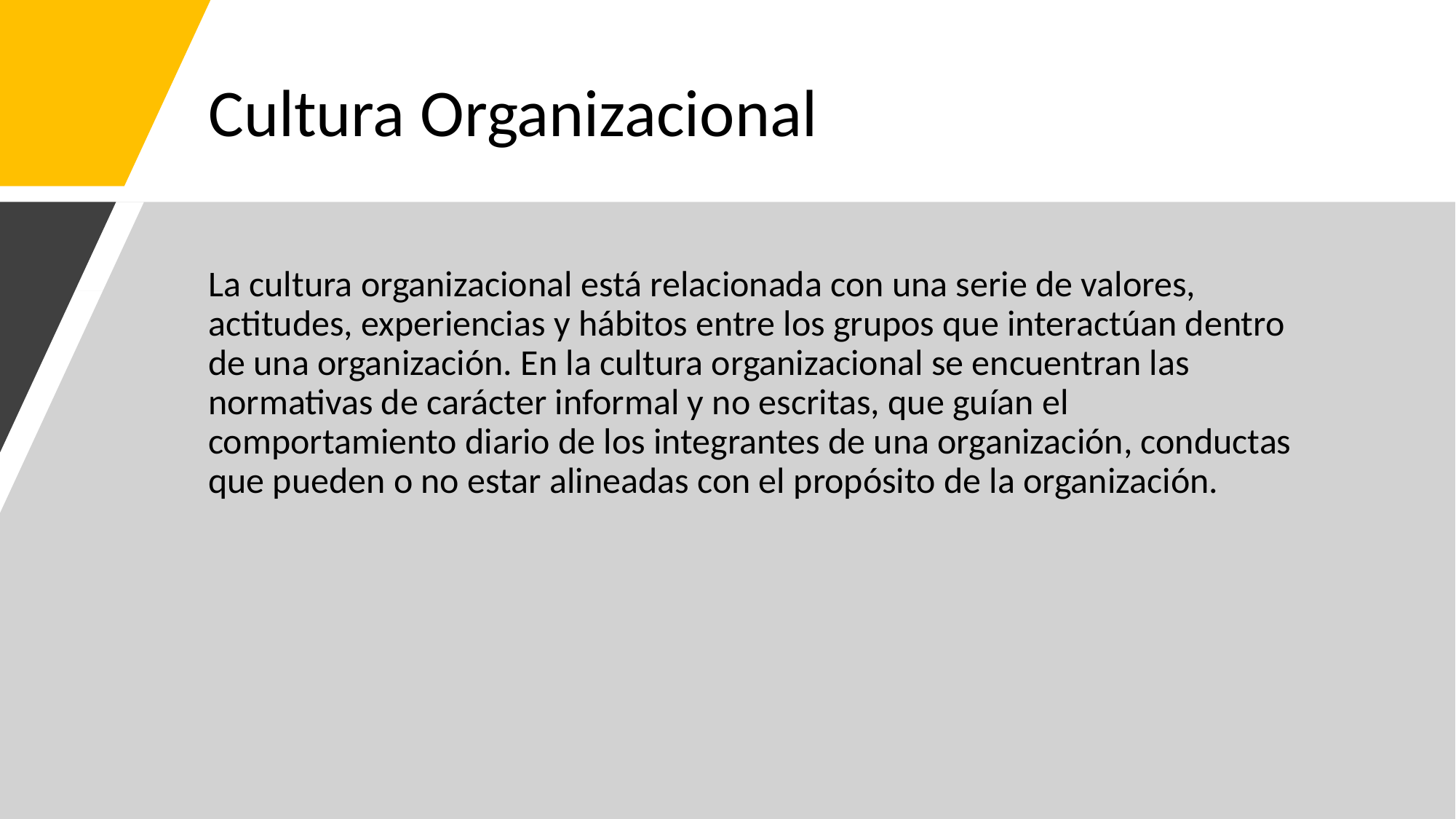

# Cultura Organizacional

La cultura organizacional está relacionada con una serie de valores, actitudes, experiencias y hábitos entre los grupos que interactúan dentro de una organización. En la cultura organizacional se encuentran las normativas de carácter informal y no escritas, que guían el comportamiento diario de los integrantes de una organización, conductas que pueden o no estar alineadas con el propósito de la organización.